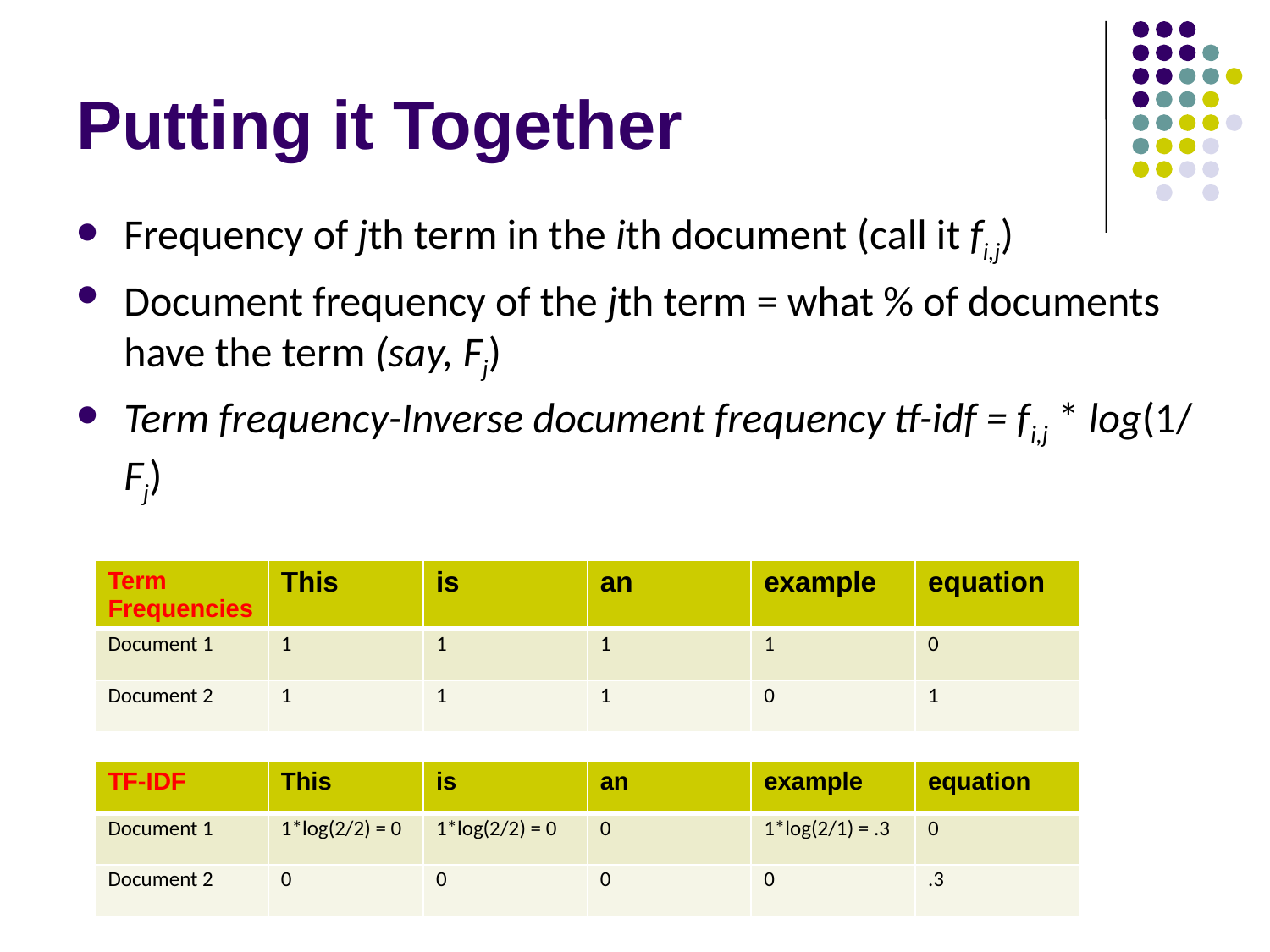

# Putting it Together
Frequency of jth term in the ith document (call it fi,j)
Document frequency of the jth term = what % of documents have the term (say, Fj)
Term frequency-Inverse document frequency tf-idf = fi,j * log(1/ Fj)
| Term Frequencies | This | is | an | example | equation |
| --- | --- | --- | --- | --- | --- |
| Document 1 | 1 | 1 | 1 | 1 | 0 |
| Document 2 | 1 | 1 | 1 | 0 | 1 |
| TF-IDF | This | is | an | example | equation |
| --- | --- | --- | --- | --- | --- |
| Document 1 | 1\*log(2/2) = 0 | 1\*log(2/2) = 0 | 0 | 1\*log(2/1) = .3 | 0 |
| Document 2 | 0 | 0 | 0 | 0 | .3 |